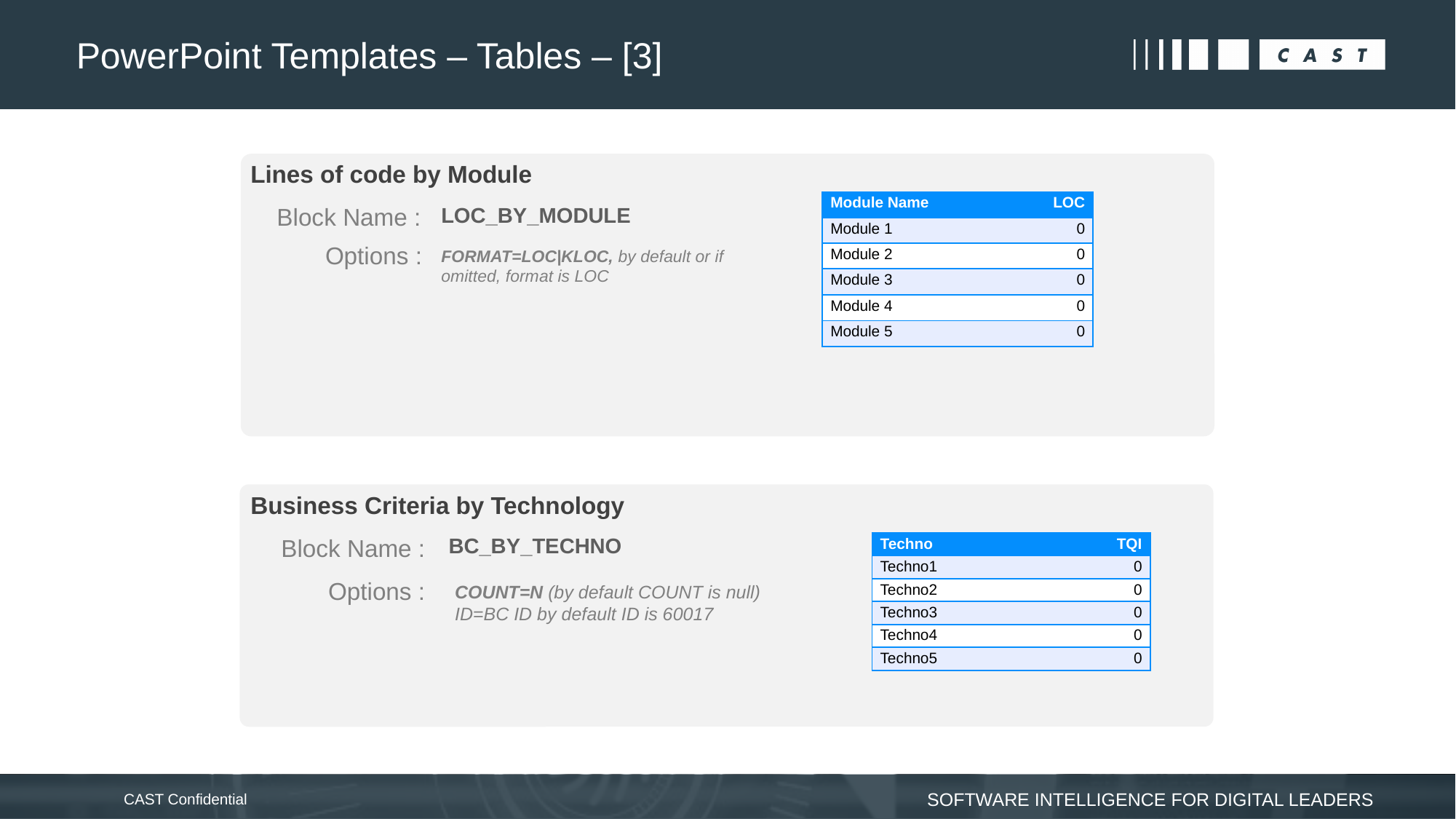

# PowerPoint Templates – Tables – [3]
Lines of code by Module

Block Name :
LOC_BY_MODULE
Options :
FORMAT=LOC|KLOC, by default or if omitted, format is LOC
| Module Name | LOC |
| --- | --- |
| Module 1 | 0 |
| Module 2 | 0 |
| Module 3 | 0 |
| Module 4 | 0 |
| Module 5 | 0 |
Business Criteria by Technology

Block Name :
BC_BY_TECHNO
Options :
COUNT=N (by default COUNT is null)
ID=BC ID by default ID is 60017
| Techno | TQI |
| --- | --- |
| Techno1 | 0 |
| Techno2 | 0 |
| Techno3 | 0 |
| Techno4 | 0 |
| Techno5 | 0 |